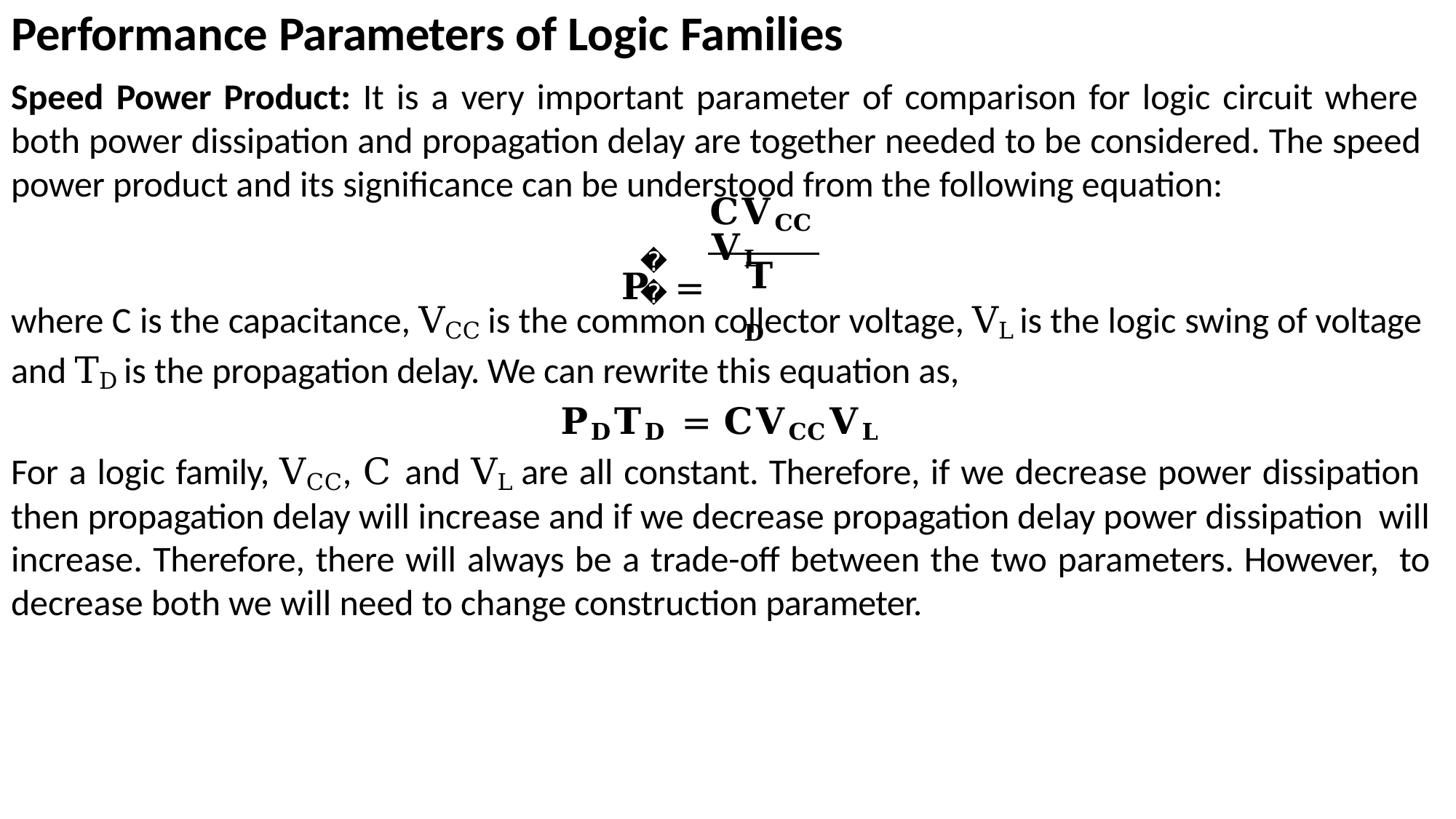

# Performance Parameters of Logic Families
Speed Power Product: It is a very important parameter of comparison for logic circuit where  both power dissipation and propagation delay are together needed to be considered. The speed  power product and its significance can be understood from the following equation:
𝐂𝐕𝐂𝐂𝐕𝐋
𝐏	=
𝐃
𝐓𝐃

where C is the capacitance, VCC is the common collector voltage, VL is the logic swing of voltage  and TD is the propagation delay. We can rewrite this equation as,
𝐏𝐃𝐓𝐃   = 𝐂𝐕𝐂𝐂𝐕𝐋
For a logic family, VCC, C and VL are all constant. Therefore, if we decrease power dissipation  then propagation delay will increase and if we decrease propagation delay power dissipation  will increase. Therefore, there will always be a trade-off between the two parameters. However,  to decrease both we will need to change construction parameter.